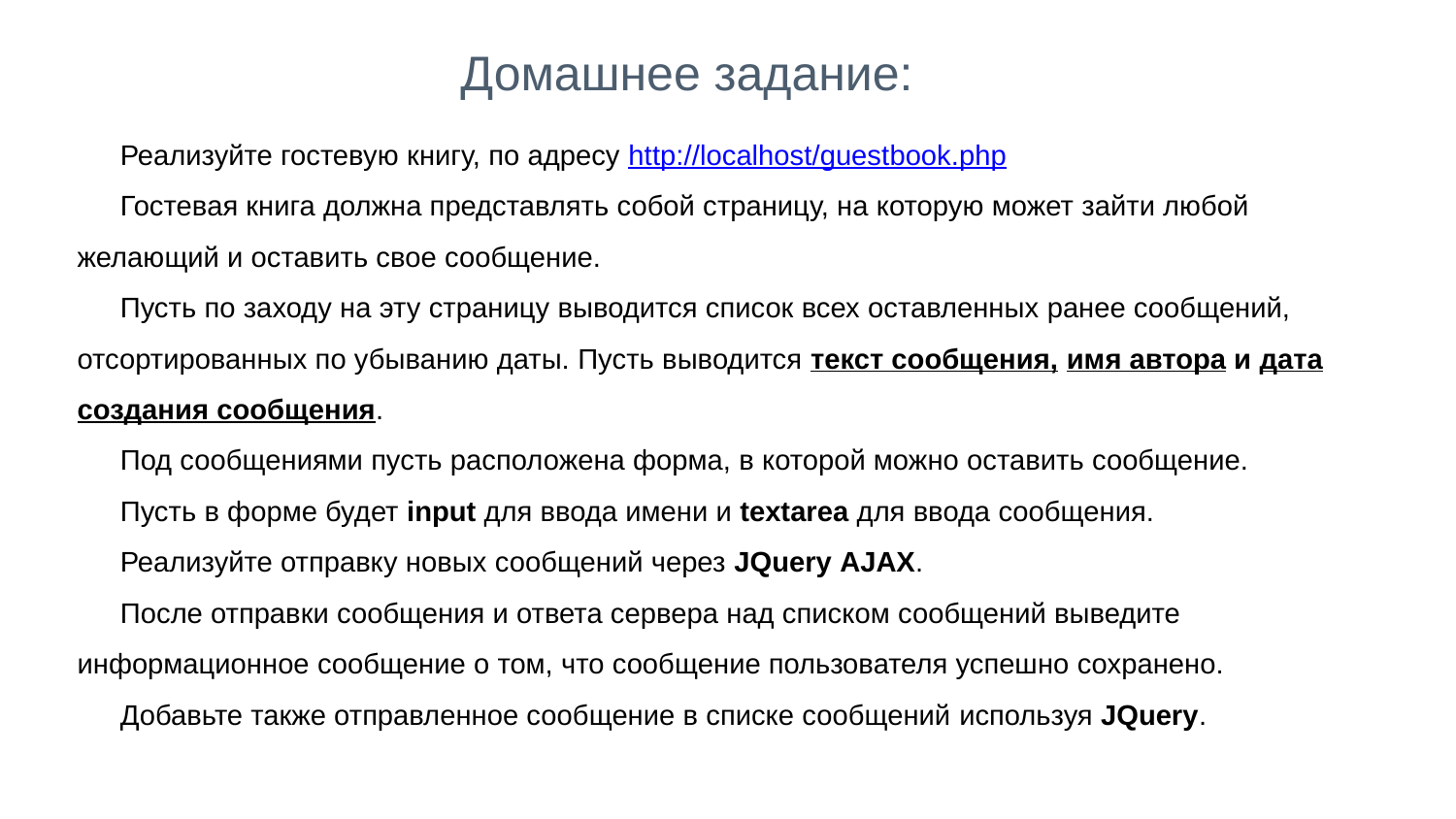

Домашнее задание:
Реализуйте гостевую книгу, по адресу http://localhost/guestbook.php
Гостевая книга должна представлять собой страницу, на которую может зайти любой желающий и оставить свое сообщение.
Пусть по заходу на эту страницу выводится список всех оставленных ранее сообщений, отсортированных по убыванию даты. Пусть выводится текст сообщения, имя автора и дата создания сообщения.
Под сообщениями пусть расположена форма, в которой можно оставить сообщение.
Пусть в форме будет input для ввода имени и textarea для ввода сообщения.
Реализуйте отправку новых сообщений через JQuery AJAX.
После отправки сообщения и ответа сервера над списком сообщений выведите информационное сообщение о том, что сообщение пользователя успешно сохранено.
Добавьте также отправленное сообщение в списке сообщений используя JQuery.